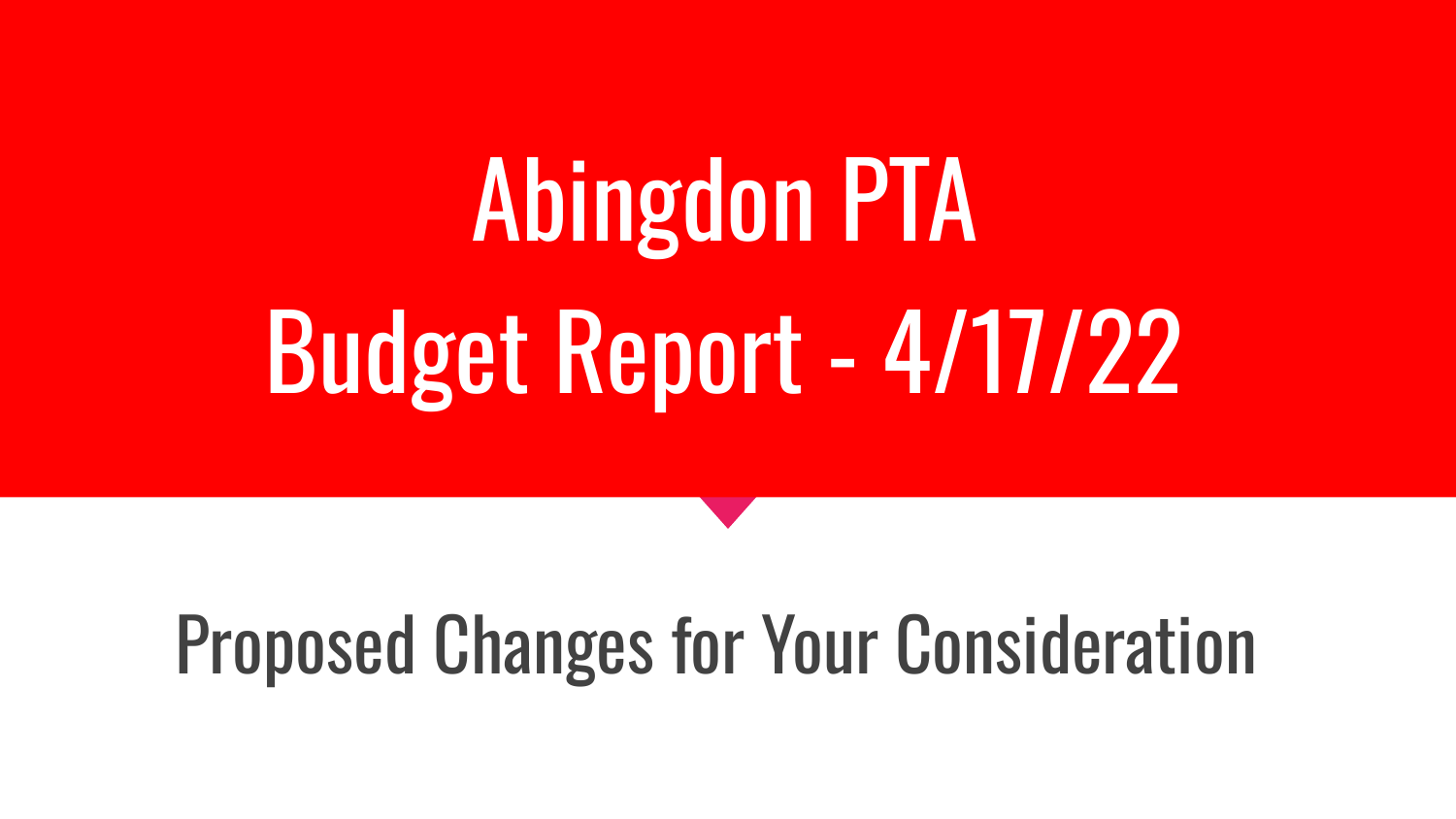

# Abingdon PTA
Budget Report - 4/17/22
Proposed Changes for Your Consideration